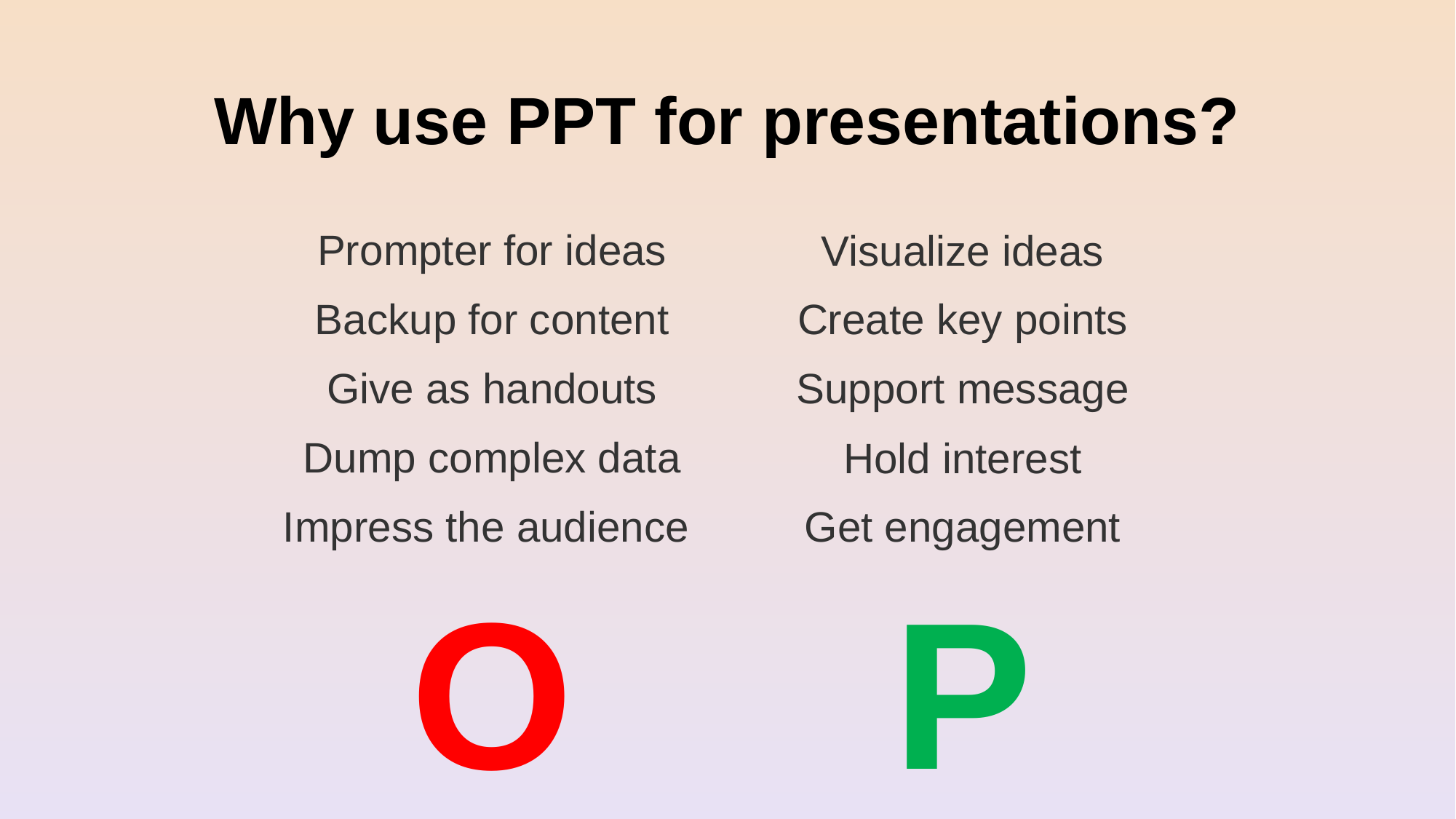

# Why use PPT for presentations?
Prompter for ideas
Backup for content
Give as handouts
Dump complex data
Impress the audience
Visualize ideas
Create key points
Support message
Hold interest
Get engagement

P
O